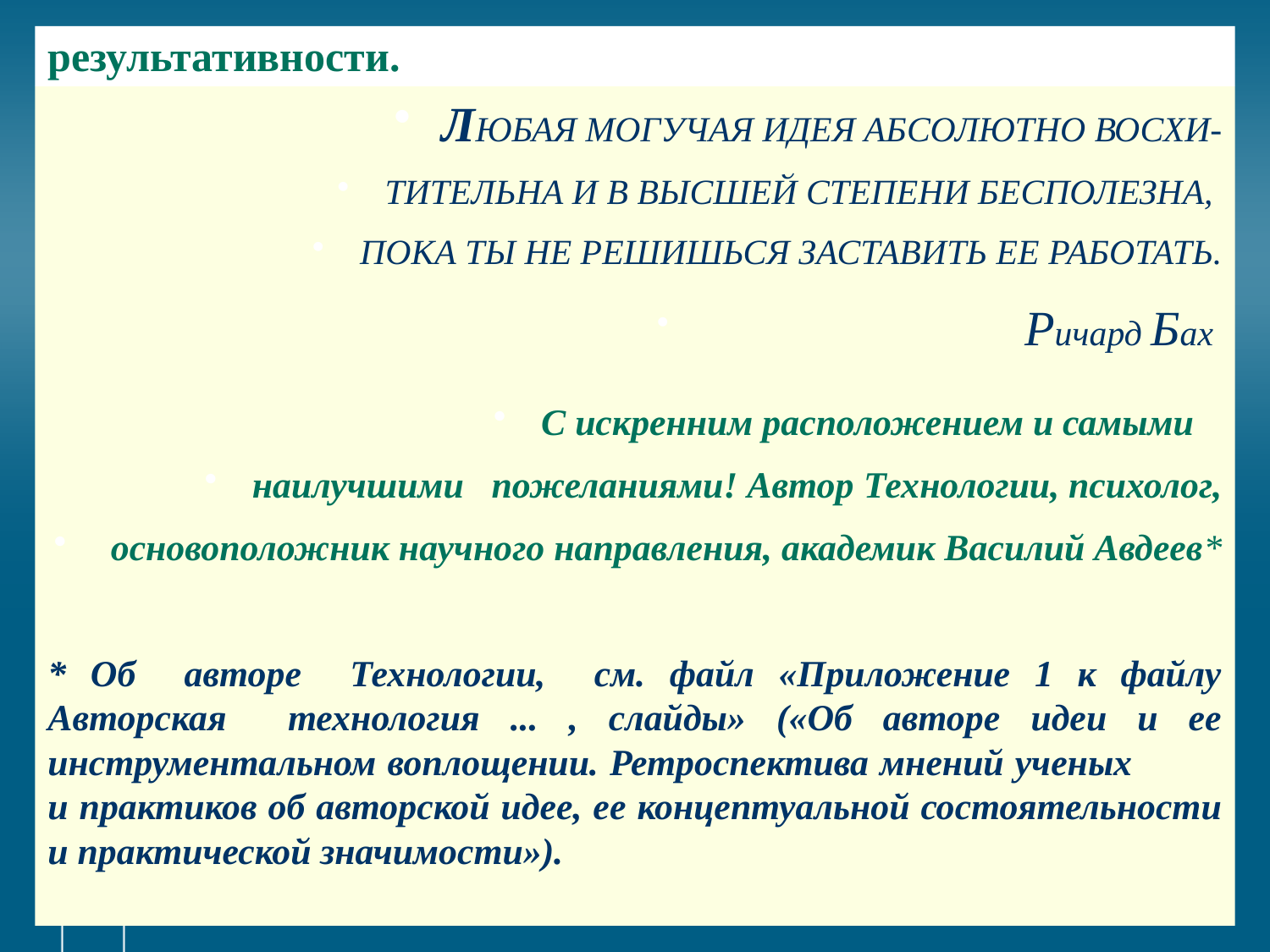

# результативности.
Любая могучая идея абсолютно восхи-
тительна и в высшей степени бесполезна,
пока ты не решишься заставить ее работать.
                                    Ричард Бах

С искренним расположением и самыми
наилучшими   пожеланиями! Автор Технологии, психолог,
 основоположник научного направления, академик Василий Авдеев*

* Об  авторе  Технологии,  см. файл «Приложение 1 к файлу Авторская  технология ... , слайды» («Об авторе идеи и ее инструментальном воплощении. Ретроспектива мнений ученых         и практиков об авторской идее, ее концептуальной состоятельности и практической значимости»).